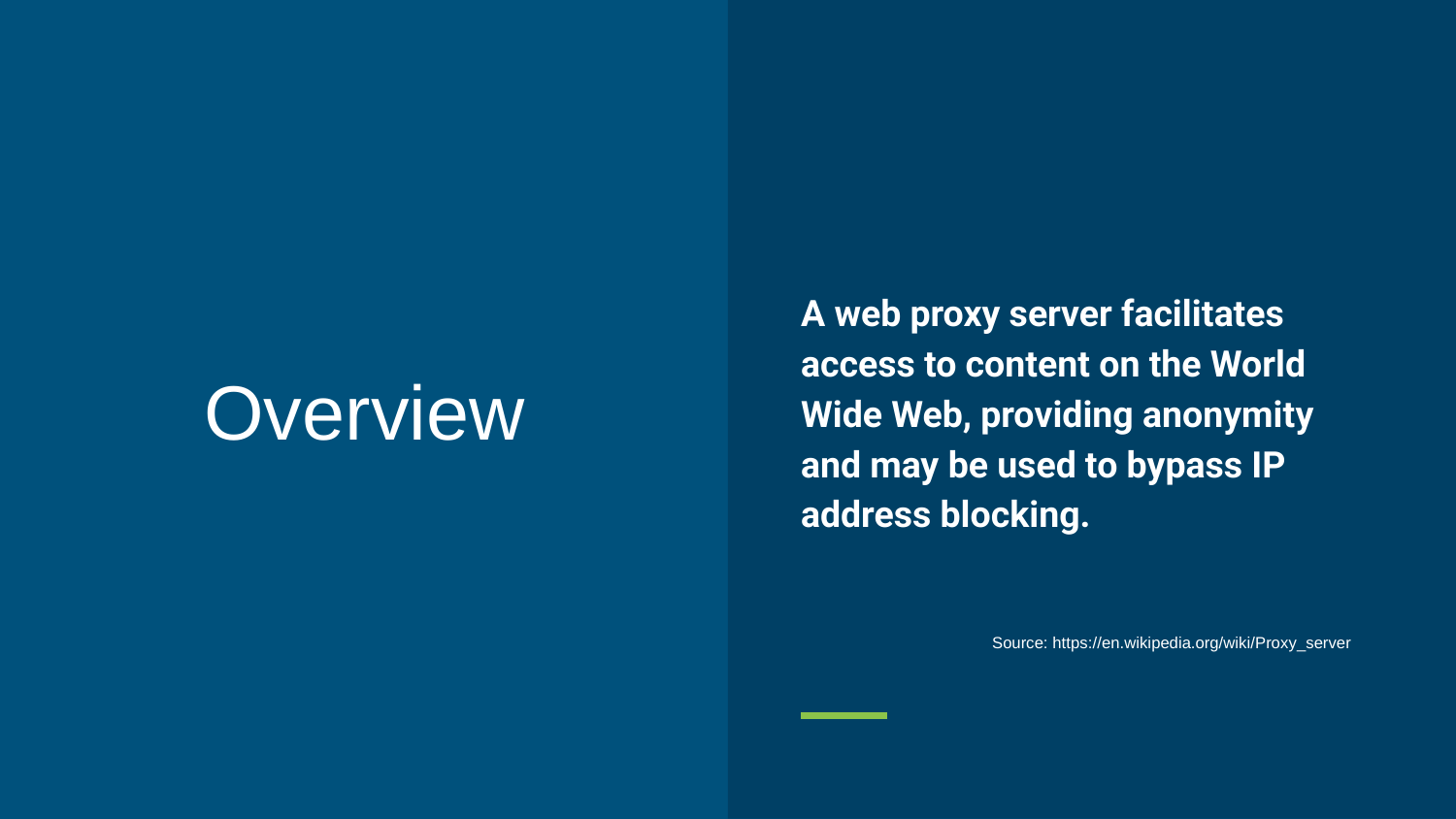

A web proxy server facilitates access to content on the World Wide Web, providing anonymity and may be used to bypass IP address blocking.
# Overview
Source: https://en.wikipedia.org/wiki/Proxy_server